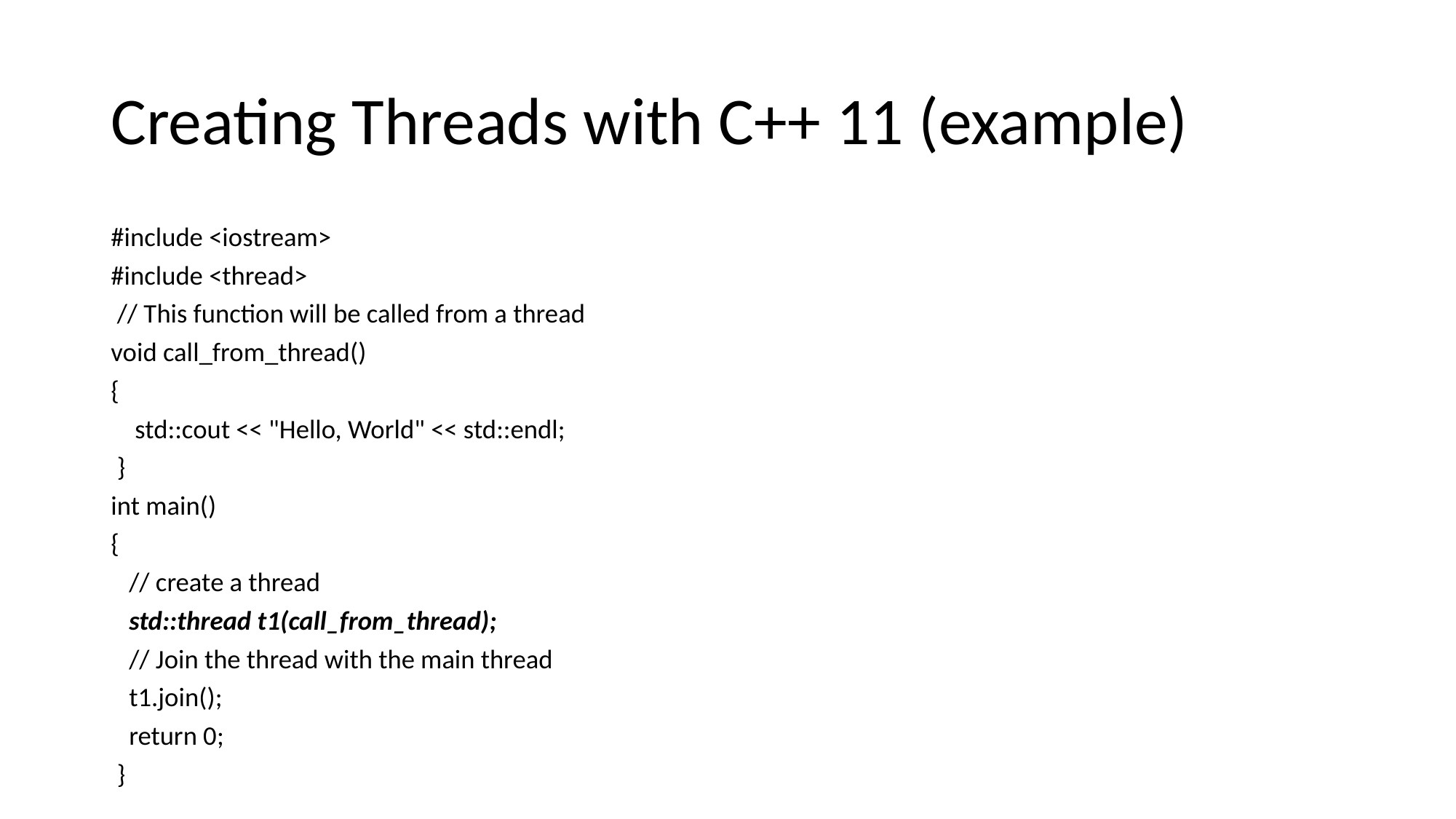

# Creating Threads with C++ 11 (example)
#include <iostream>
#include <thread>
 // This function will be called from a thread
void call_from_thread()
{
    std::cout << "Hello, World" << std::endl;
 }
int main()
{
   // create a thread
   std::thread t1(call_from_thread);
   // Join the thread with the main thread
   t1.join();
   return 0;
 }